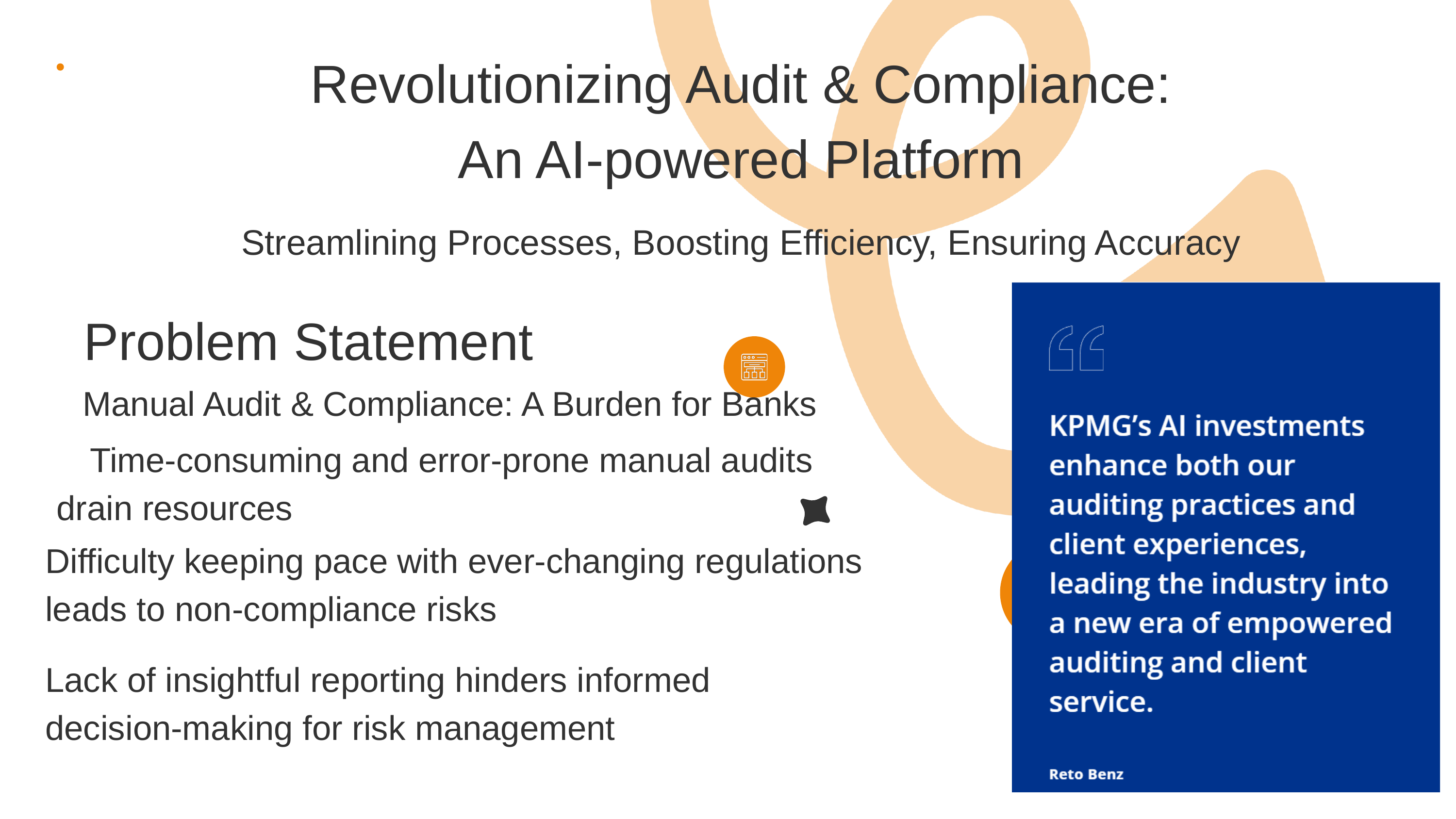

Revolutionizing Audit & Compliance:
An AI-powered Platform

Streamlining Processes, Boosting Efficiency, Ensuring Accuracy

Problem Statement

Manual Audit & Compliance: A Burden for Banks

Time-consuming and error-prone manual audits
drain resources

Difficulty keeping pace with ever-changing regulations
leads to non-compliance risks

Lack of insightful reporting hinders informed
decision-making for risk management